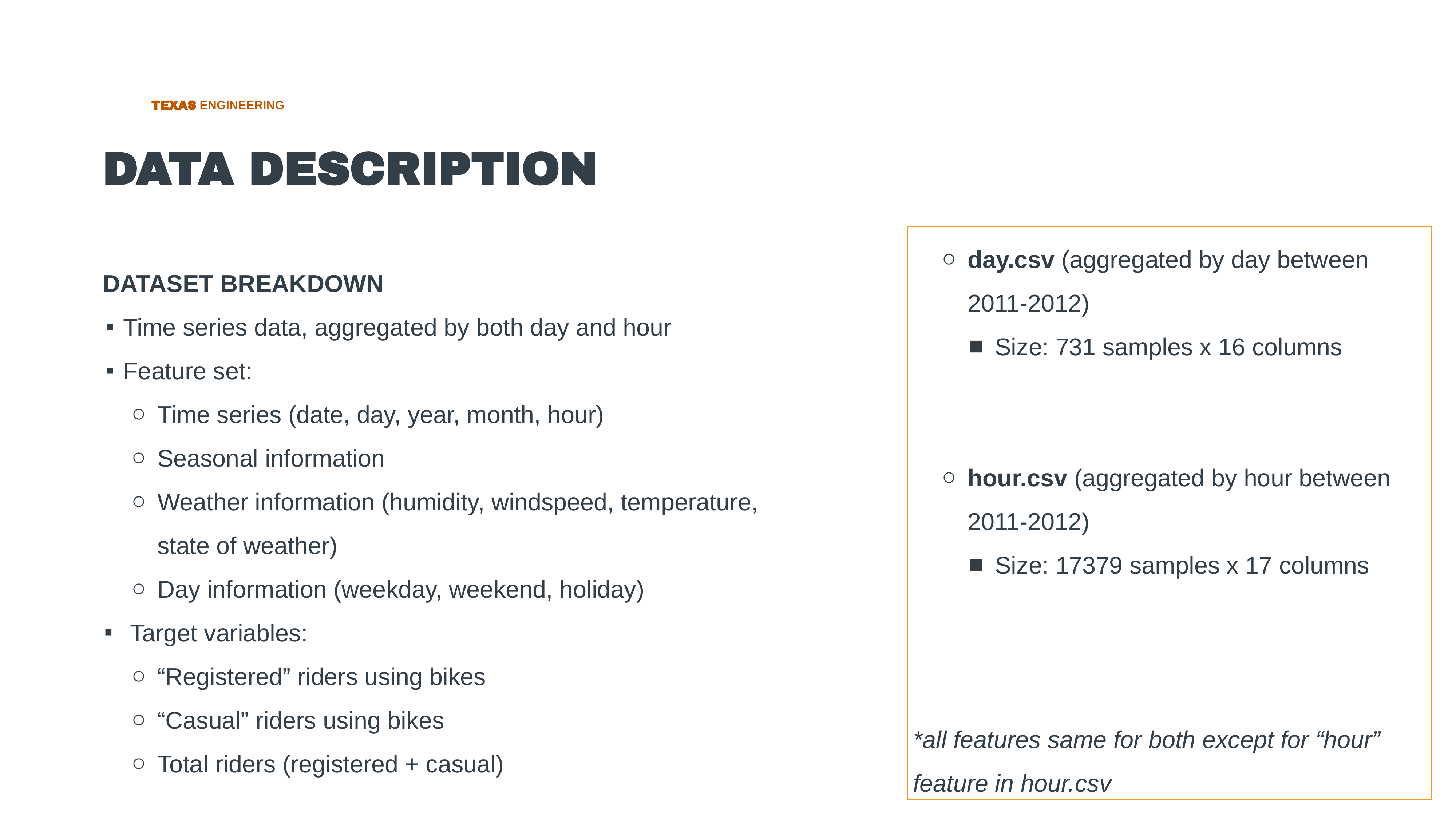

DATA DESCRIPTION
day.csv (aggregated by day between 2011-2012)
Size: 731 samples x 16 columns

hour.csv (aggregated by hour between 2011-2012)
Size: 17379 samples x 17 columns

*all features same for both except for “hour” feature in hour.csv
DATASET BREAKDOWN
Time series data, aggregated by both day and hour
Feature set:
Time series (date, day, year, month, hour)
Seasonal information
Weather information (humidity, windspeed, temperature, state of weather)
Day information (weekday, weekend, holiday)
Target variables:
“Registered” riders using bikes
“Casual” riders using bikes
Total riders (registered + casual)